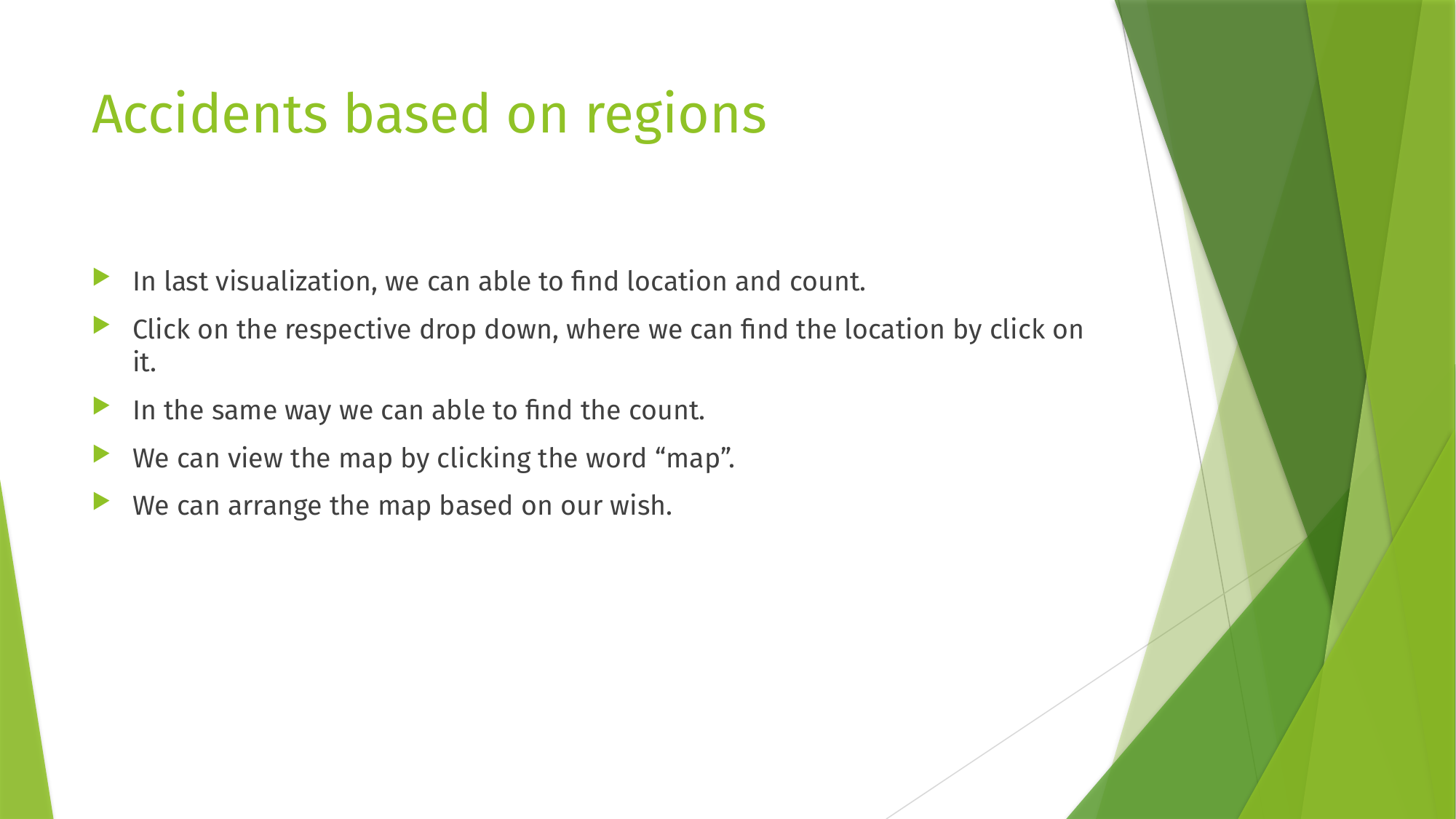

# Accidents based on regions
In last visualization, we can able to find location and count.
Click on the respective drop down, where we can find the location by click on it.
In the same way we can able to find the count.
We can view the map by clicking the word “map”.
We can arrange the map based on our wish.